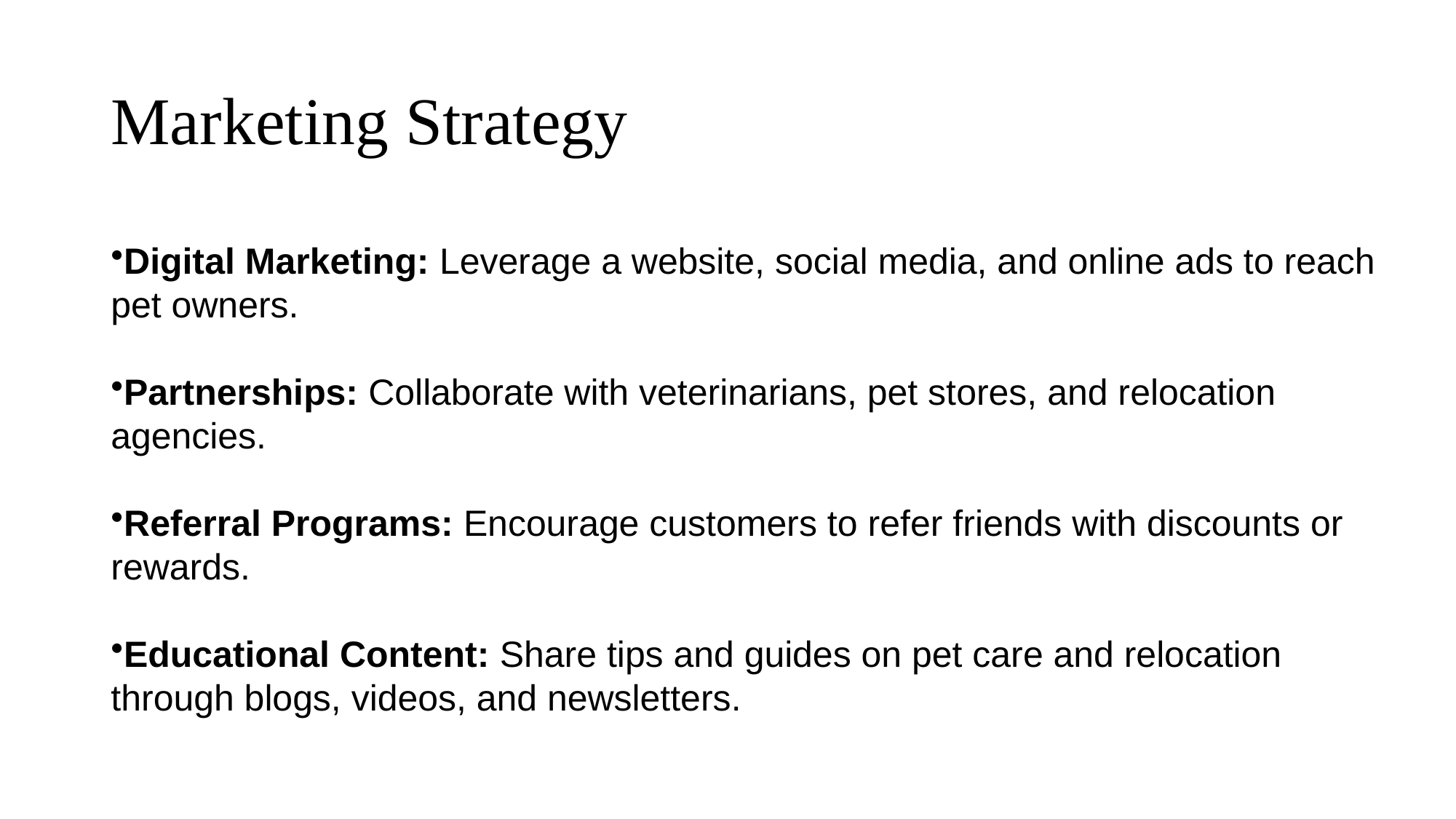

# Marketing Strategy
Digital Marketing: Leverage a website, social media, and online ads to reach pet owners.

Partnerships: Collaborate with veterinarians, pet stores, and relocation agencies.

Referral Programs: Encourage customers to refer friends with discounts or rewards.

Educational Content: Share tips and guides on pet care and relocation through blogs, videos, and newsletters.